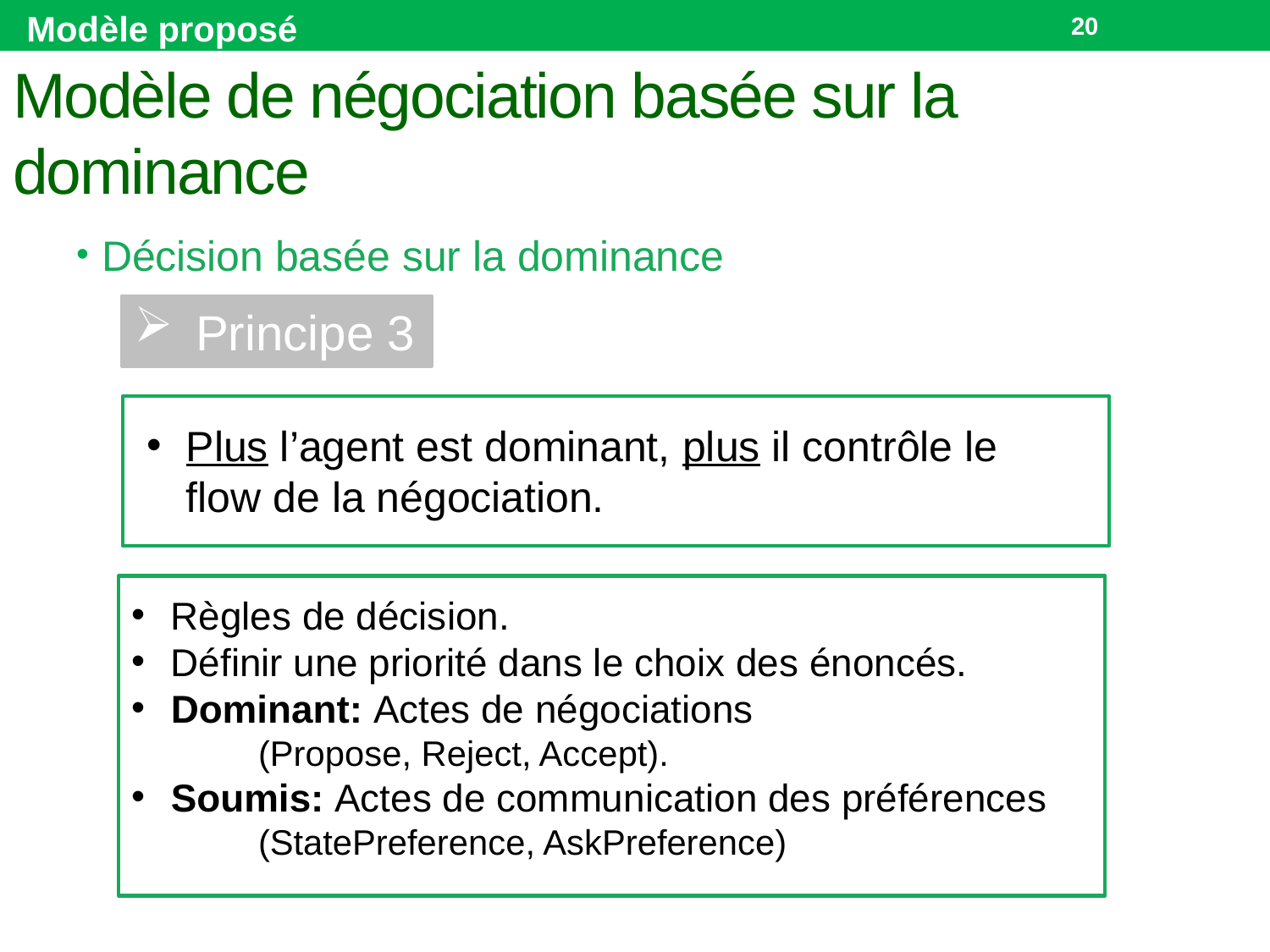

Modèle proposé
20
# Modèle de négociation basée sur la dominance
Décision basée sur la dominance

 Principe 3

Plus l’agent est dominant, plus il contrôle le flow de la négociation.

Règles de décision.
Définir une priorité dans le choix des énoncés.
Dominant: Actes de négociations
(Propose, Reject, Accept).
Soumis: Actes de communication des préférences
(StatePreference, AskPreference)